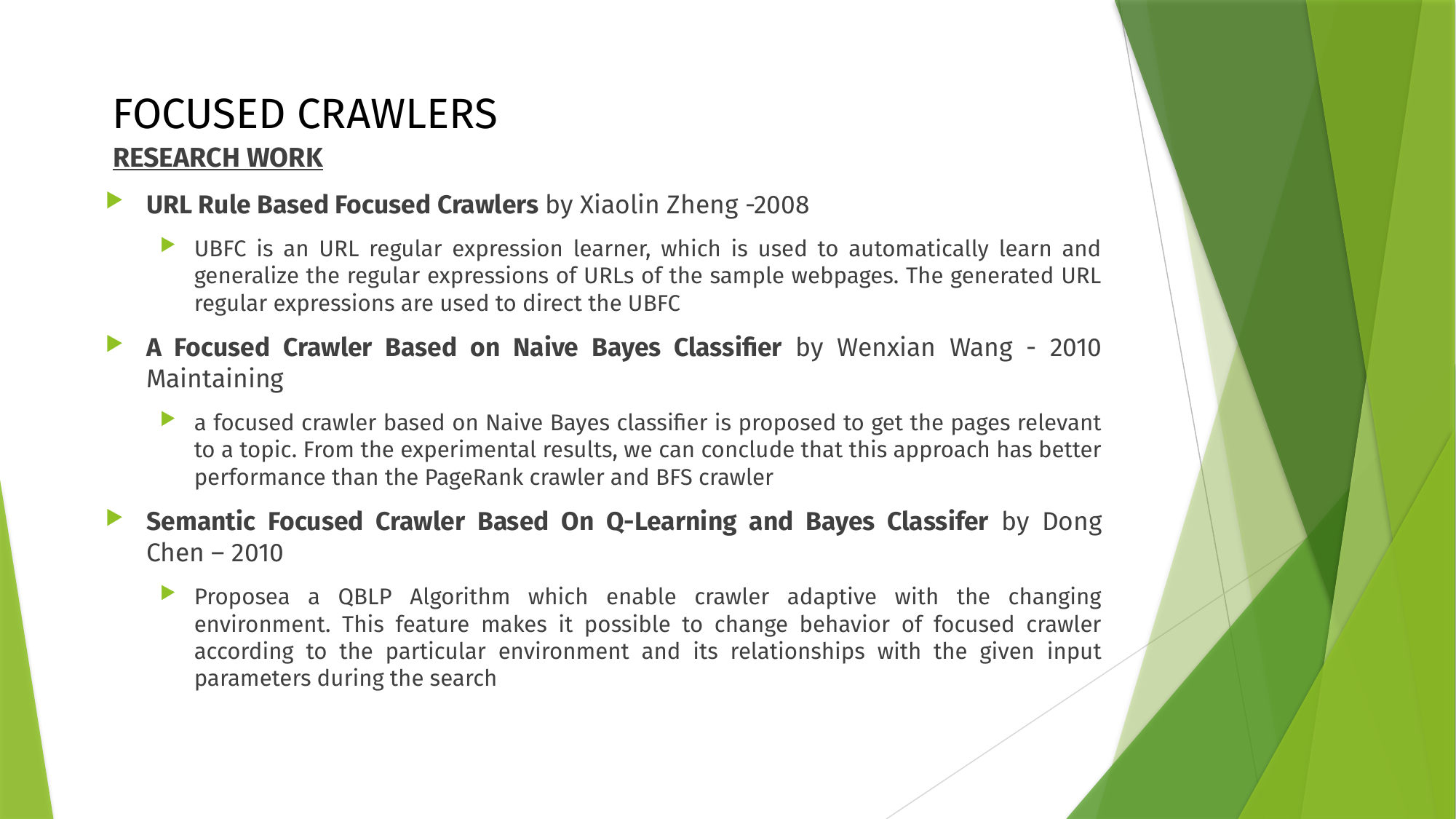

FOCUSED CRAWLERS
 RESEARCH WORK
URL Rule Based Focused Crawlers by Xiaolin Zheng -2008
UBFC is an URL regular expression learner, which is used to automatically learn and generalize the regular expressions of URLs of the sample webpages. The generated URL regular expressions are used to direct the UBFC
A Focused Crawler Based on Naive Bayes Classifier by Wenxian Wang - 2010 Maintaining
a focused crawler based on Naive Bayes classifier is proposed to get the pages relevant to a topic. From the experimental results, we can conclude that this approach has better performance than the PageRank crawler and BFS crawler
Semantic Focused Crawler Based On Q-Learning and Bayes Classifer by Dong Chen – 2010
Proposea a QBLP Algorithm which enable crawler adaptive with the changing environment. This feature makes it possible to change behavior of focused crawler according to the particular environment and its relationships with the given input parameters during the search